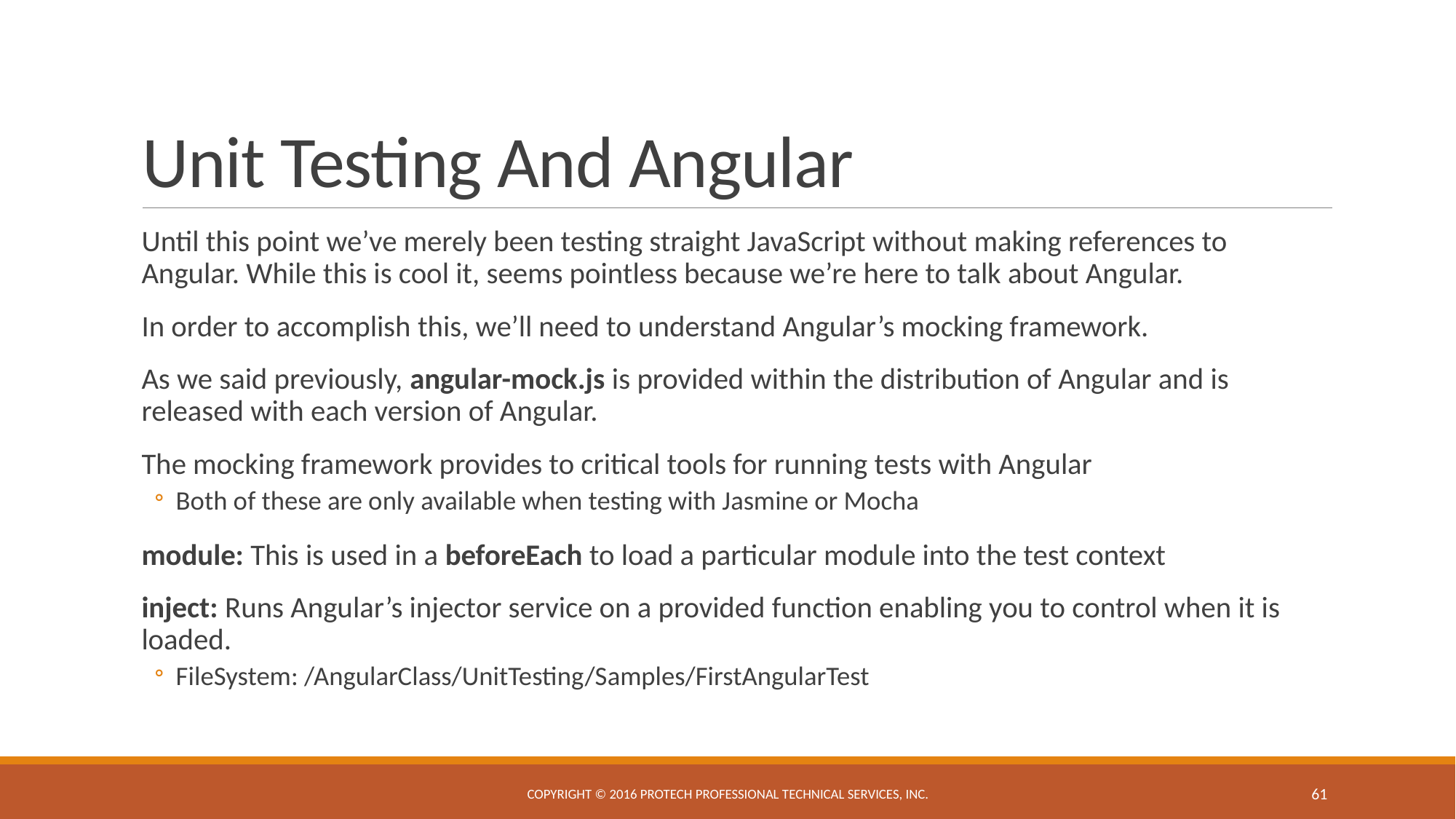

# Unit Testing And Angular
Until this point we’ve merely been testing straight JavaScript without making references to Angular. While this is cool it, seems pointless because we’re here to talk about Angular.
In order to accomplish this, we’ll need to understand Angular’s mocking framework.
As we said previously, angular-mock.js is provided within the distribution of Angular and is released with each version of Angular.
The mocking framework provides to critical tools for running tests with Angular
Both of these are only available when testing with Jasmine or Mocha
module: This is used in a beforeEach to load a particular module into the test context
inject: Runs Angular’s injector service on a provided function enabling you to control when it is loaded.
FileSystem: /AngularClass/UnitTesting/Samples/FirstAngularTest
Copyright © 2016 ProTech Professional Technical Services, Inc.
61